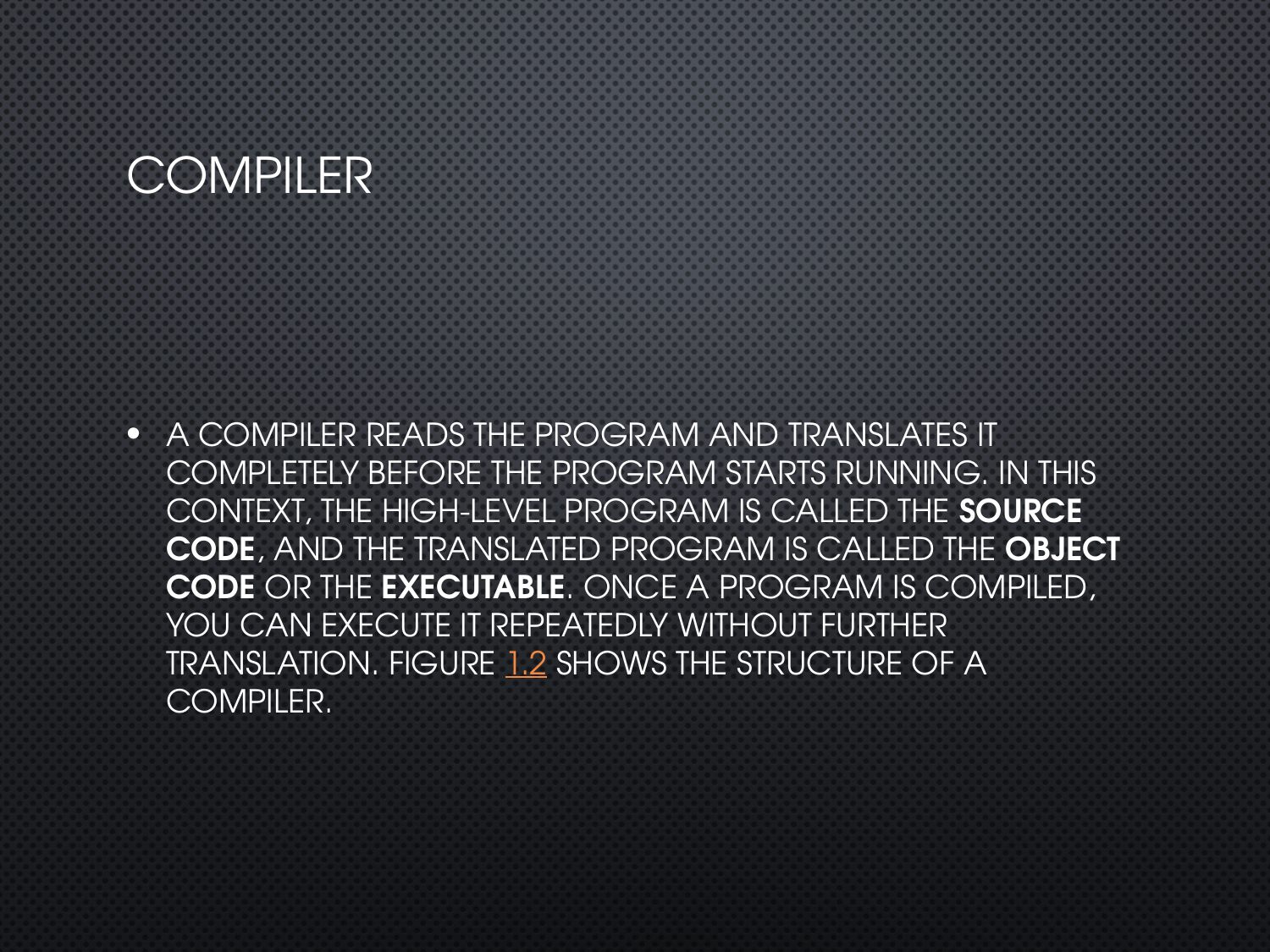

# compiler
A compiler reads the program and translates it completely before the program starts running. In this context, the high-level program is called the source code, and the translated program is called the object code or the executable. Once a program is compiled, you can execute it repeatedly without further translation. Figure 1.2 shows the structure of a compiler.